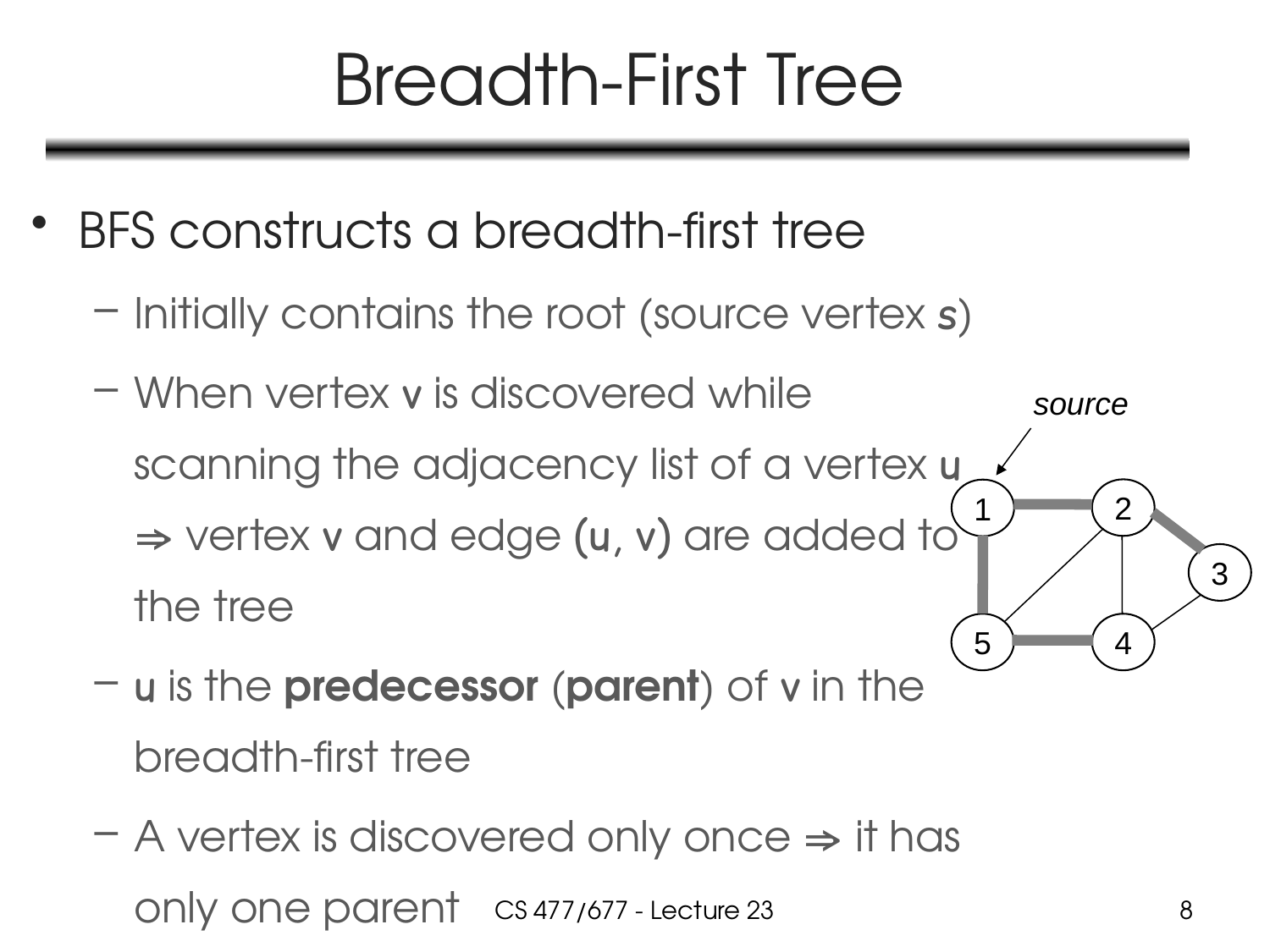

# Breadth-First Tree
BFS constructs a breadth-first tree
Initially contains the root (source vertex s)
When vertex v is discovered while scanning the adjacency list of a vertex u ⇒ vertex v and edge (u, v) are added to the tree
u is the predecessor (parent) of v in the breadth-first tree
A vertex is discovered only once ⇒ it has only one parent
source

2
1

3

5
4

CS 477/677 - Lecture 23
8